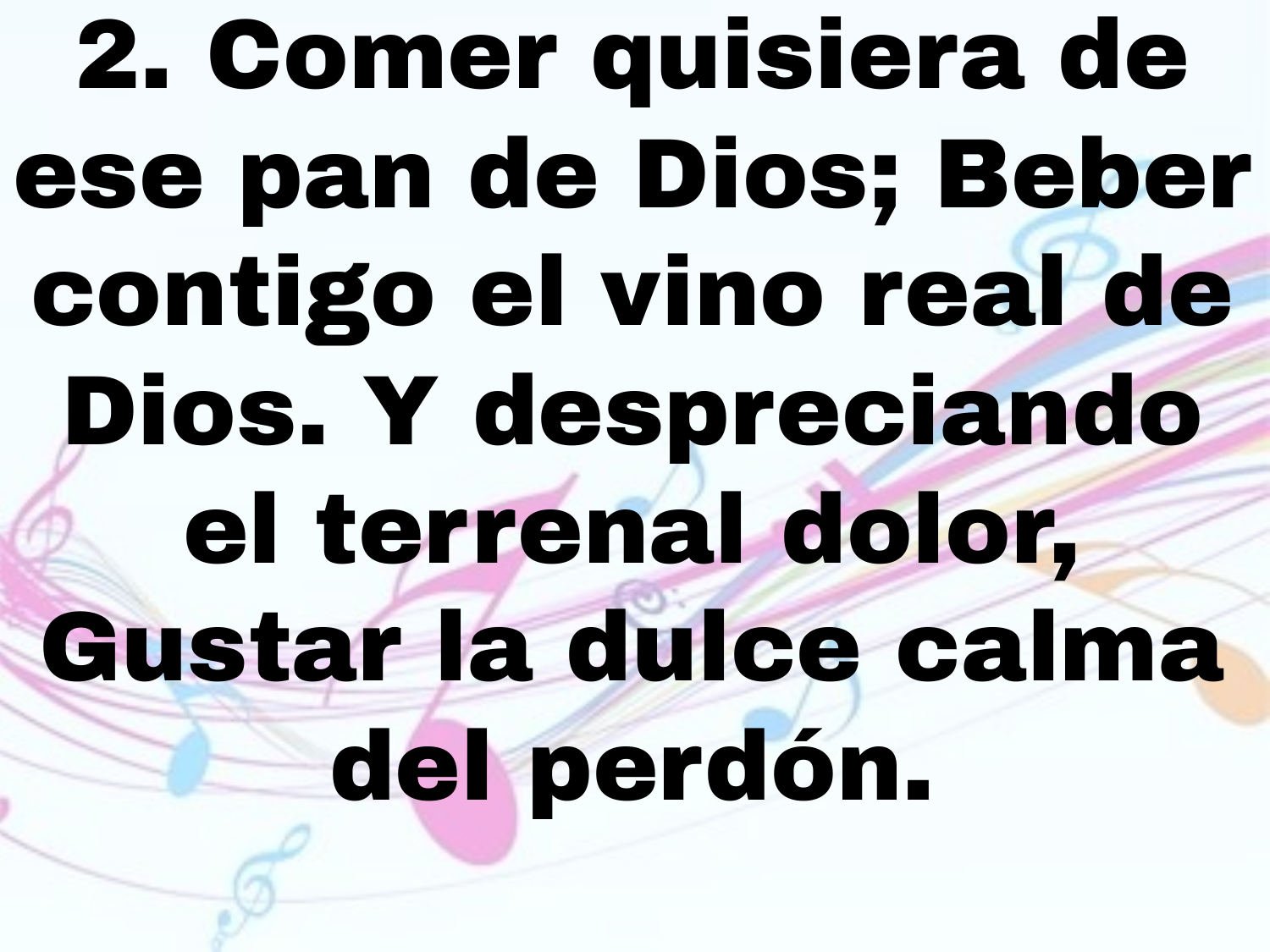

2. Comer quisiera de ese pan de Dios; Beber contigo el vino real de Dios. Y despreciando el terrenal dolor, Gustar la dulce calma del perdón.